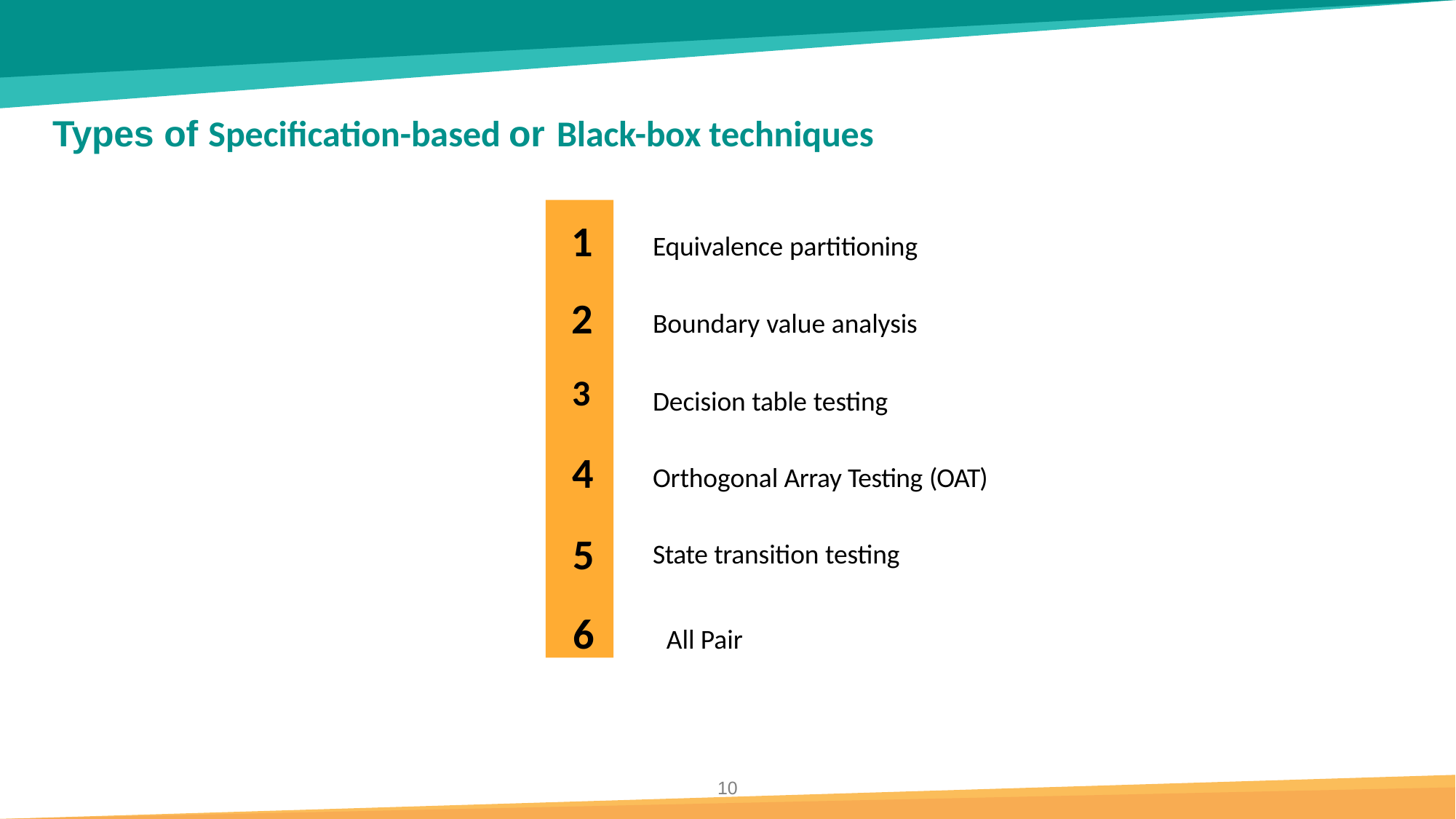

# Types of Specification-based or Black-box techniques
1
2
3
4
5
6
Equivalence partitioning
Boundary value analysis
Knowledge of  software, its usage, its  environment, likely  defects, and its  distribution is  required for deriving  test cases.
Decision table testing
B
A
Orthogonal Array Testing (OAT)
State transition testing
C
All Pair
C